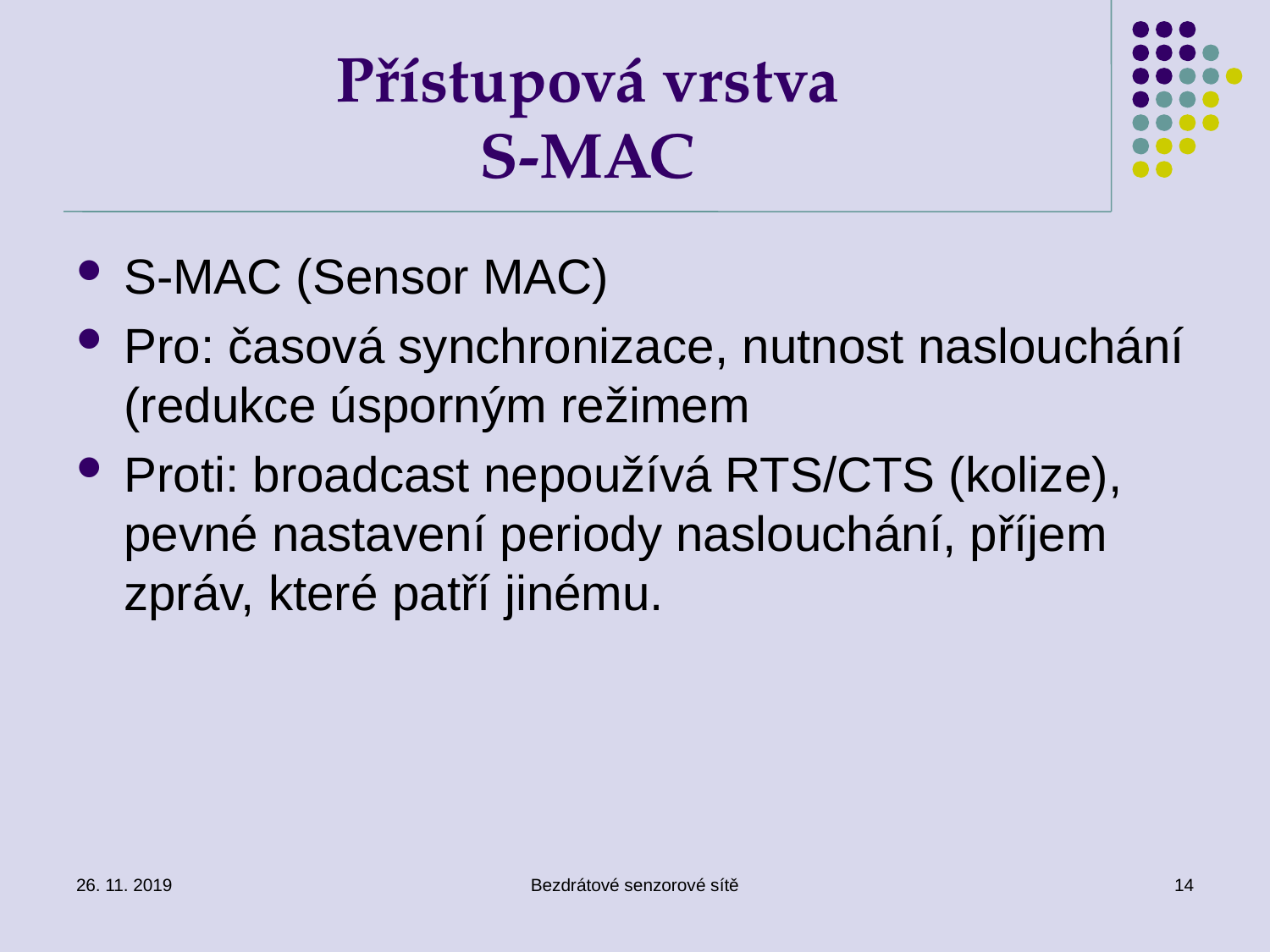

# Přístupová vrstva S-MAC
S-MAC (Sensor MAC)
Pro: časová synchronizace, nutnost naslouchání (redukce úsporným režimem
Proti: broadcast nepoužívá RTS/CTS (kolize), pevné nastavení periody naslouchání, příjem zpráv, které patří jinému.
26. 11. 2019
Bezdrátové senzorové sítě
14